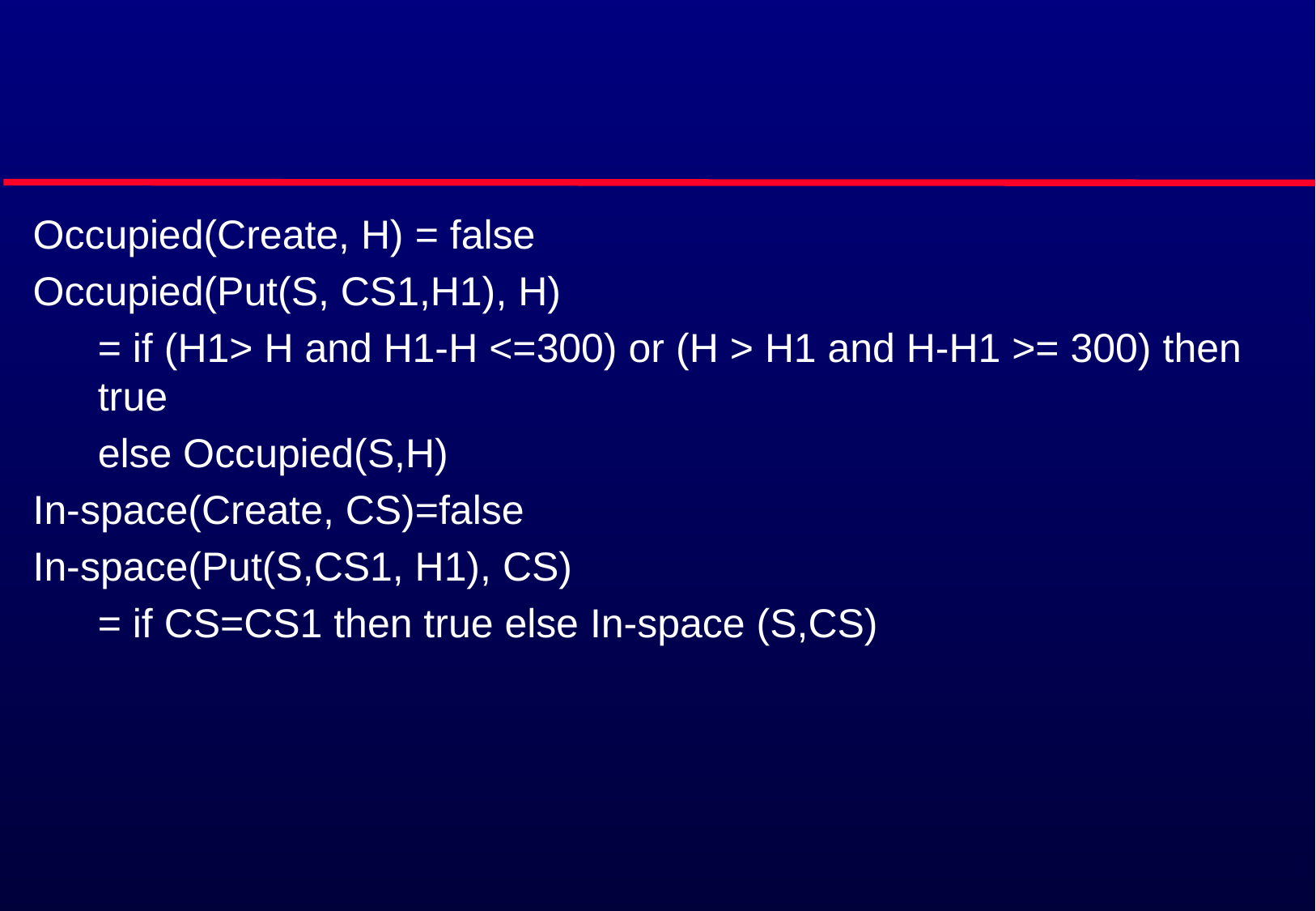

#
Occupied(Create, H) = false
Occupied(Put(S, CS1,H1), H)
	= if (H1> H and H1-H <=300) or (H > H1 and H-H1 >= 300) then true
	else Occupied(S,H)
In-space(Create, CS)=false
In-space(Put(S,CS1, H1), CS)
	= if CS=CS1 then true else In-space (S,CS)